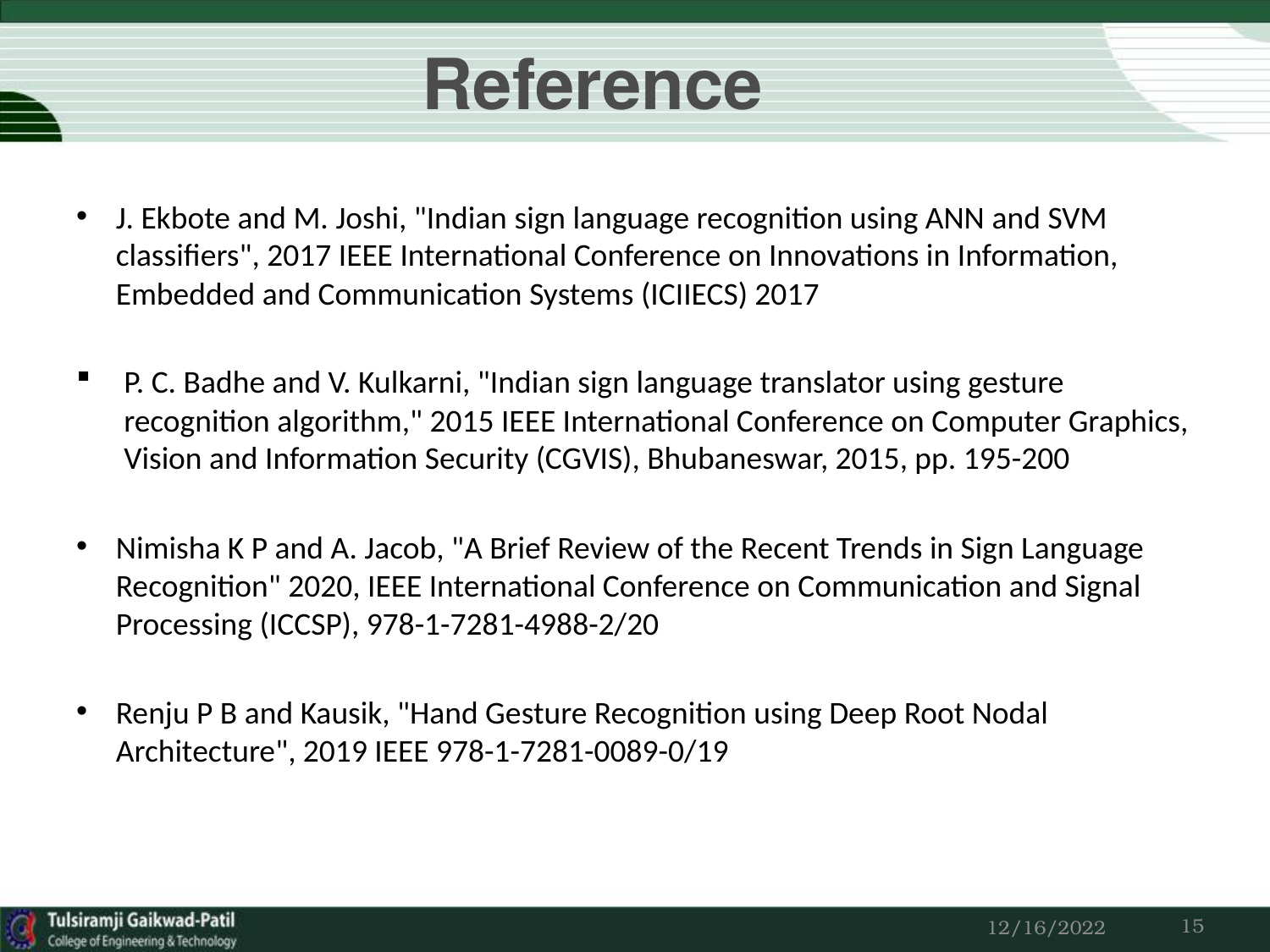

Reference
J. Ekbote and M. Joshi, "Indian sign language recognition using ANN and SVM classifiers", 2017 IEEE International Conference on Innovations in Information, Embedded and Communication Systems (ICIIECS) 2017

P. C. Badhe and V. Kulkarni, "Indian sign language translator using gesture recognition algorithm," 2015 IEEE International Conference on Computer Graphics, Vision and Information Security (CGVIS), Bhubaneswar, 2015, pp. 195-200

Nimisha K P and A. Jacob, "A Brief Review of the Recent Trends in Sign Language Recognition" 2020, IEEE International Conference on Communication and Signal Processing (ICCSP), 978-1-7281-4988-2/20

Renju P B and Kausik, "Hand Gesture Recognition using Deep Root Nodal Architecture", 2019 IEEE 978-1-7281-0089-0/19

12/16/2022
15